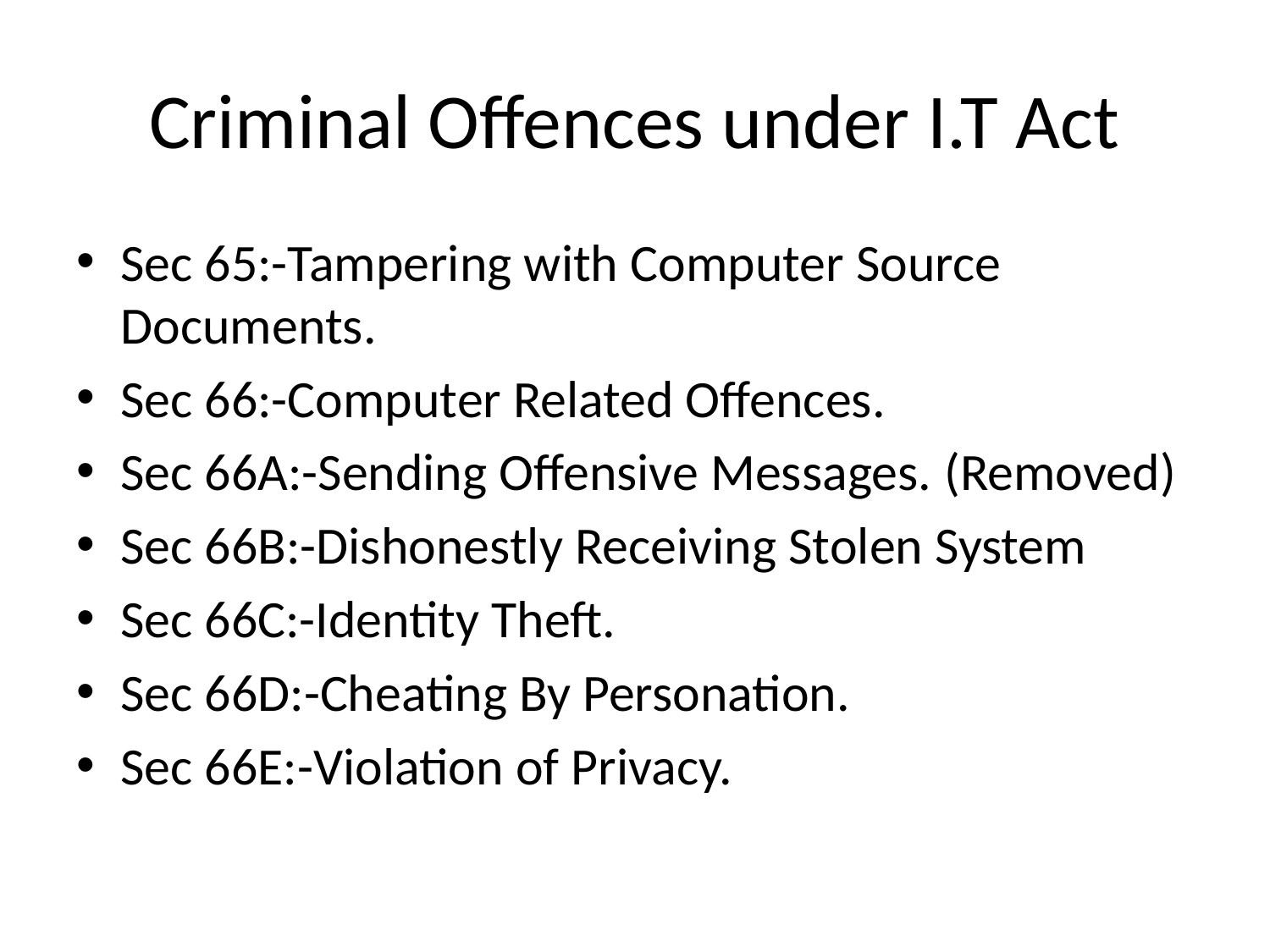

# Criminal Offences under I.T Act
Sec 65:-Tampering with Computer Source Documents.
Sec 66:-Computer Related Offences.
Sec 66A:-Sending Offensive Messages. (Removed)
Sec 66B:-Dishonestly Receiving Stolen System
Sec 66C:-Identity Theft.
Sec 66D:-Cheating By Personation.
Sec 66E:-Violation of Privacy.